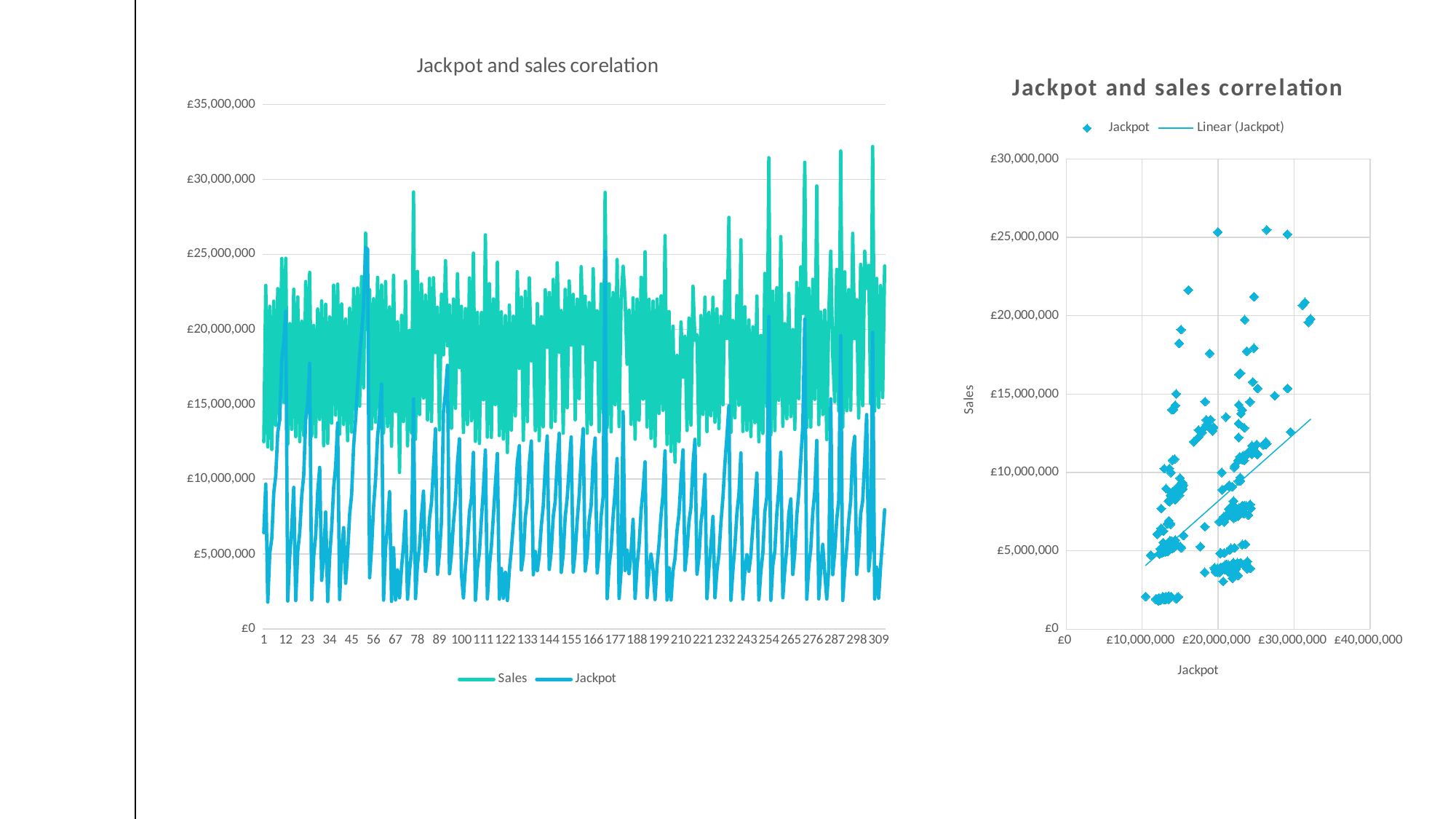

### Chart: Jackpot and sales corelation

| Category | Sales | Jackpot |
|---|---|---|

### Chart: Jackpot and sales correlation

| Category | Jackpot |
|---|---|